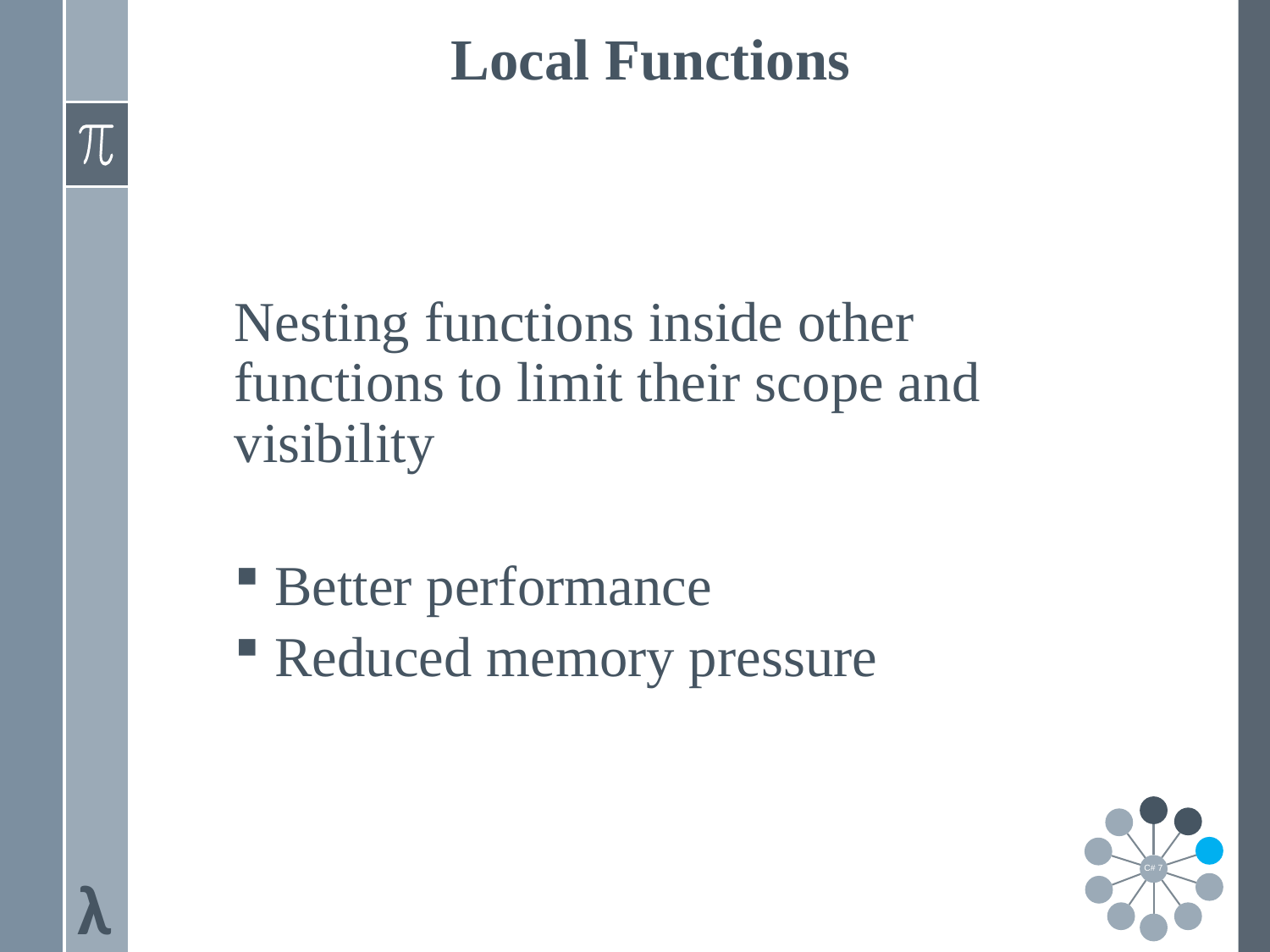

Local Functions
Nesting functions inside other functions to limit their scope and visibility

 Better performance
 Reduced memory pressure

C# 7

λ